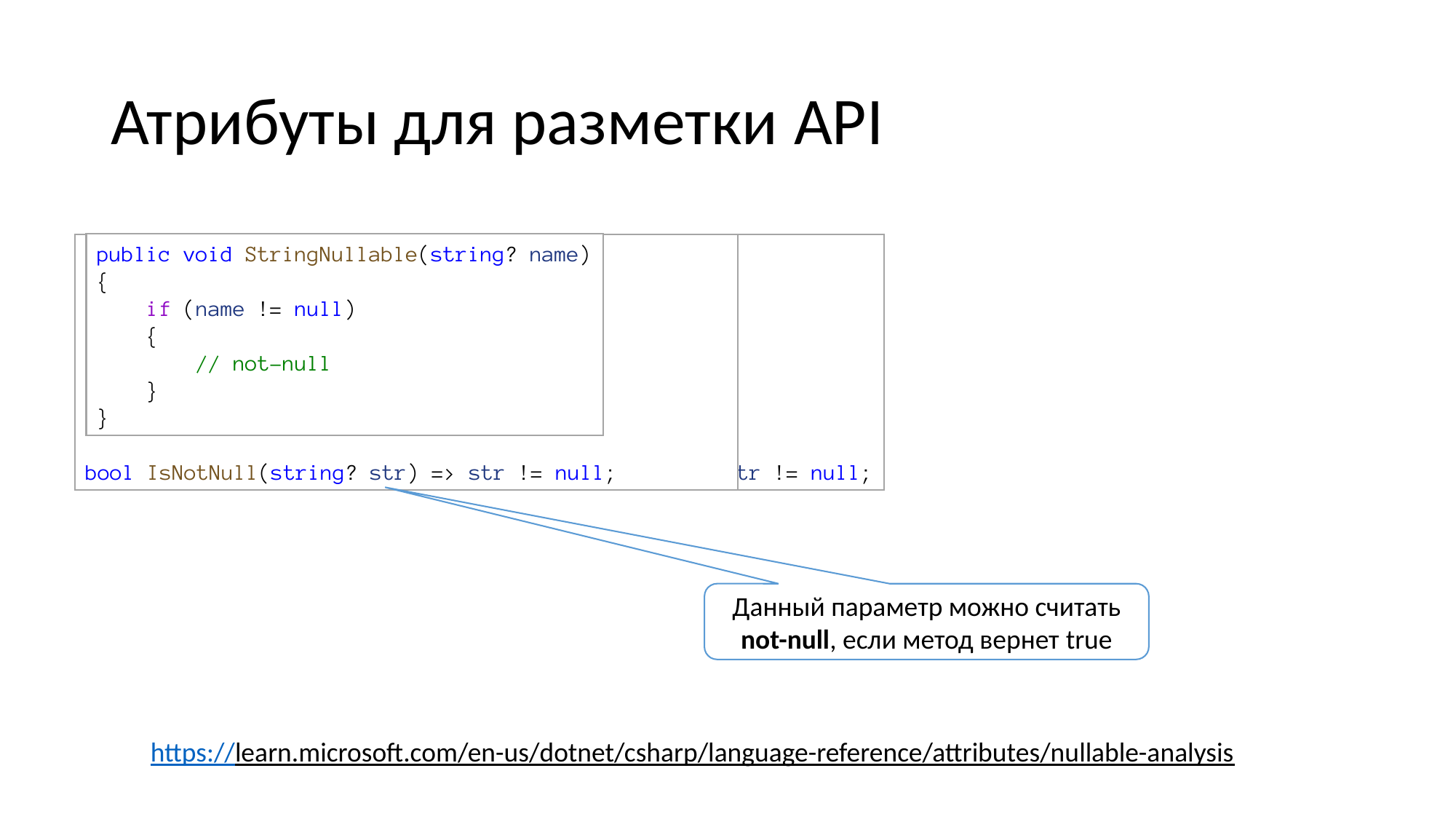

# Атрибуты для разметки API
public void StringNullable(string? name)
{
    if (IsNotNull(name))
    {
        // not-null
    }
}
bool IsNotNull([NotNullWhen(true)] string? str) => str != null;
public void StringNullable(string? name)
{
    if (IsNotNull(name))
    {
        // maybe-null
    }
}
bool IsNotNull(string? str) => str != null;
public void StringNullable(string? name)
{
    if (name != null)
    {
        // not-null
    }
}
Данный параметр можно считать not-null, если метод вернет true
https://learn.microsoft.com/en-us/dotnet/csharp/language-reference/attributes/nullable-analysis